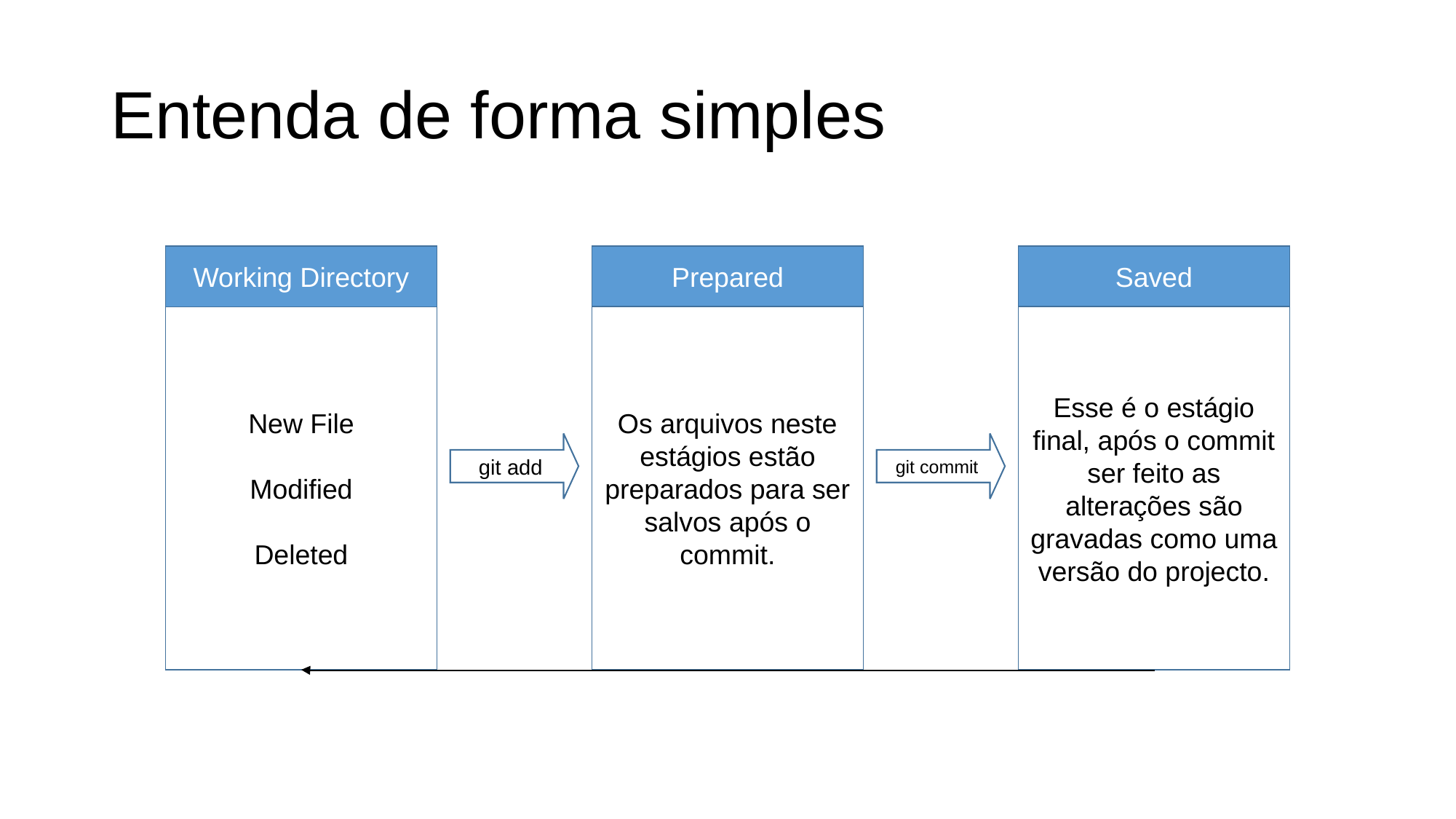

# Entenda de forma simples
Prepared
Saved
Working Directory
New File

Modified

Deleted
Os arquivos neste estágios estão preparados para ser salvos após o commit.
Esse é o estágio final, após o commit ser feito as alterações são gravadas como uma versão do projecto.
git add
git commit